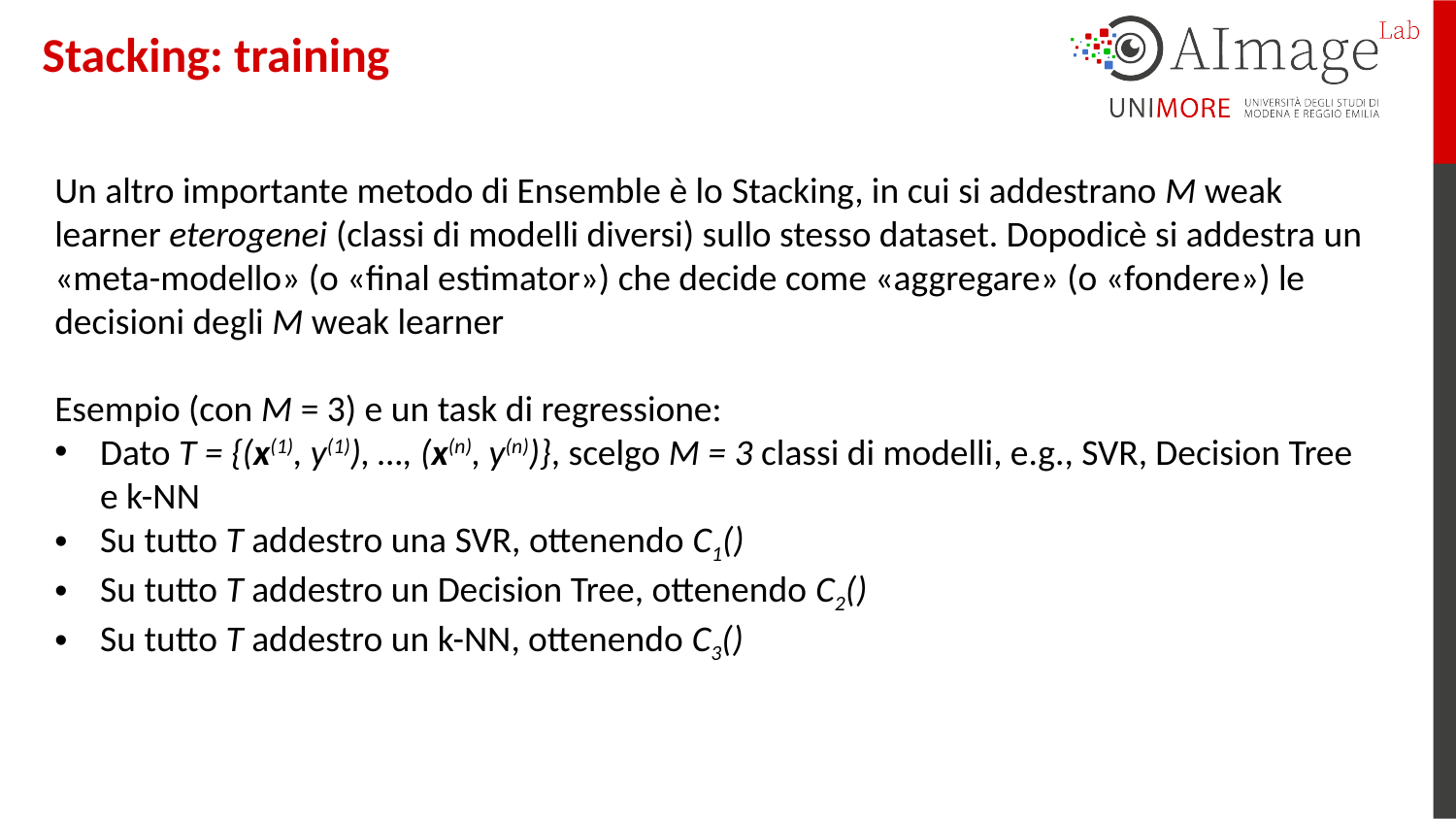

Stacking: training
Un altro importante metodo di Ensemble è lo Stacking, in cui si addestrano M weak learner eterogenei (classi di modelli diversi) sullo stesso dataset. Dopodicè si addestra un «meta-modello» (o «final estimator») che decide come «aggregare» (o «fondere») le decisioni degli M weak learner

Esempio (con M = 3) e un task di regressione:
Dato T = {(x(1), y(1)), …, (x(n), y(n))}, scelgo M = 3 classi di modelli, e.g., SVR, Decision Tree e k-NN
Su tutto T addestro una SVR, ottenendo C1()
Su tutto T addestro un Decision Tree, ottenendo C2()
Su tutto T addestro un k-NN, ottenendo C3()